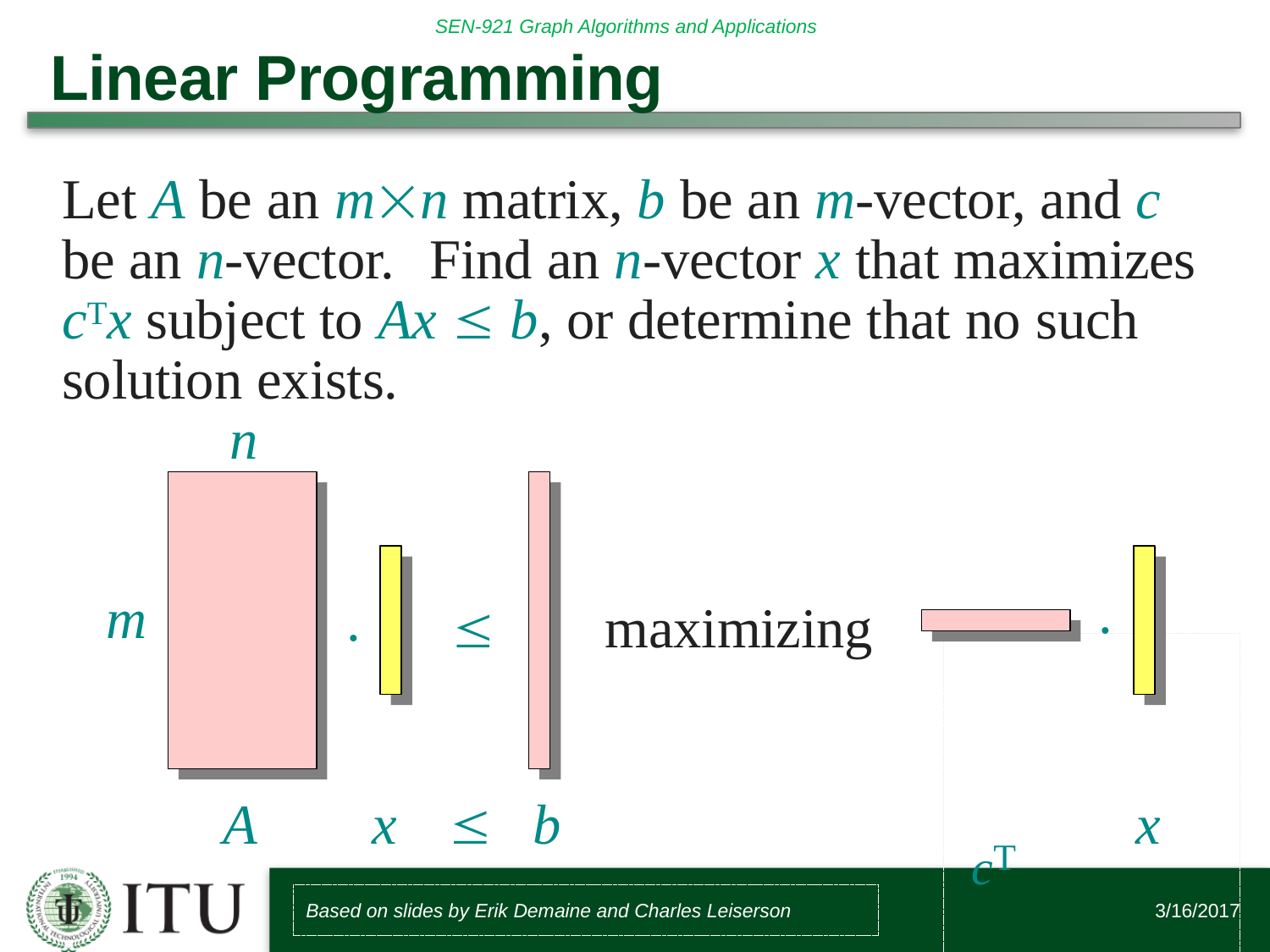

# Linear Programming

Let A be an m×n matrix, b be an m-vector, and c be an n-vector.	Find an n-vector x that maximizes cTx subject to Ax ≤ b, or determine that no such solution exists.
n

.
m
.
maximizing
≤

cT
A
x	≤	b
x
Based on slides by Erik Demaine and Charles Leiserson
3/16/2017